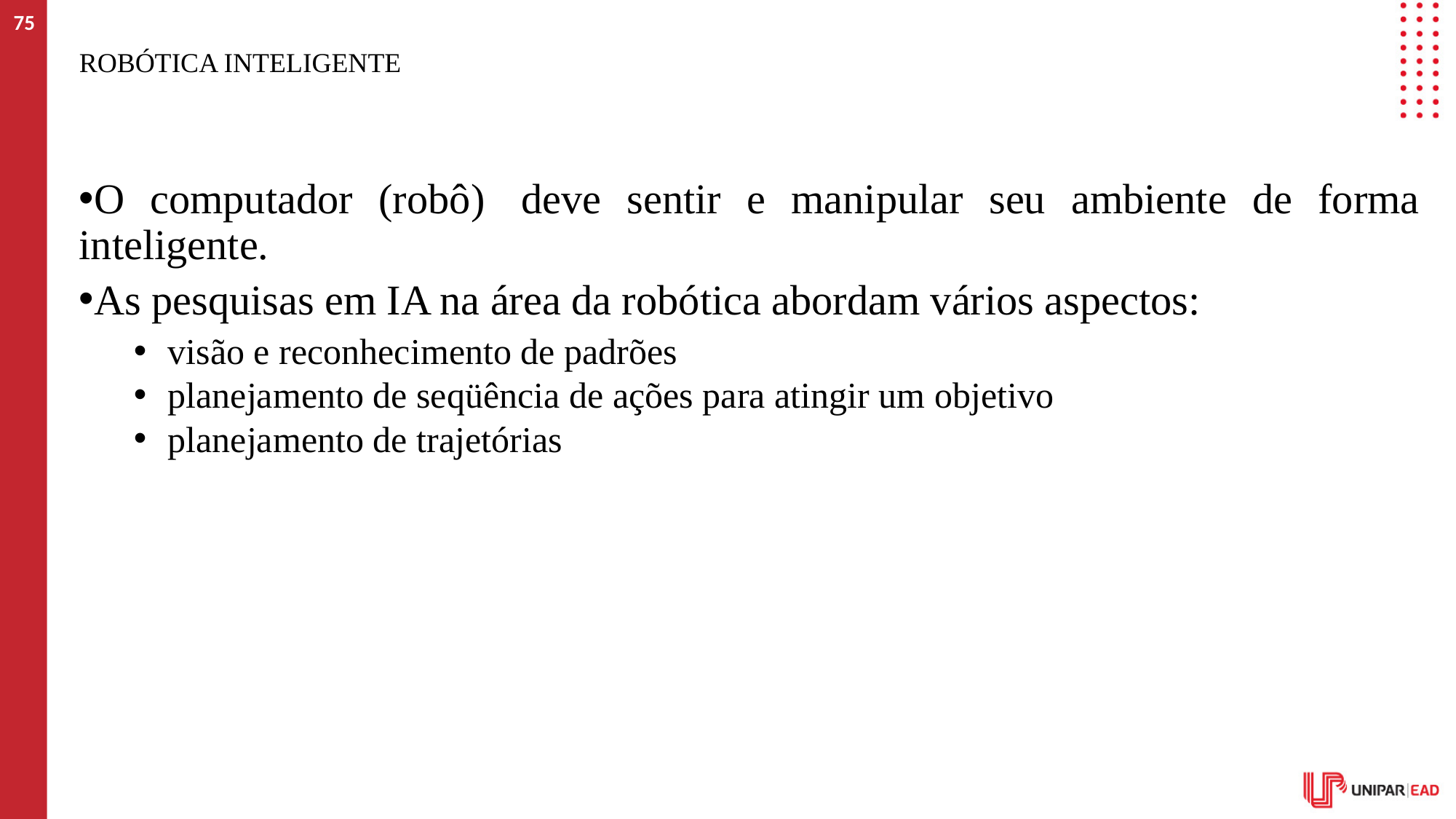

75
# Robótica inteligente
O computador (robô)  deve sentir e manipular seu ambiente de forma inteligente.
As pesquisas em IA na área da robótica abordam vários aspectos:
visão e reconhecimento de padrões
planejamento de seqüência de ações para atingir um objetivo
planejamento de trajetórias